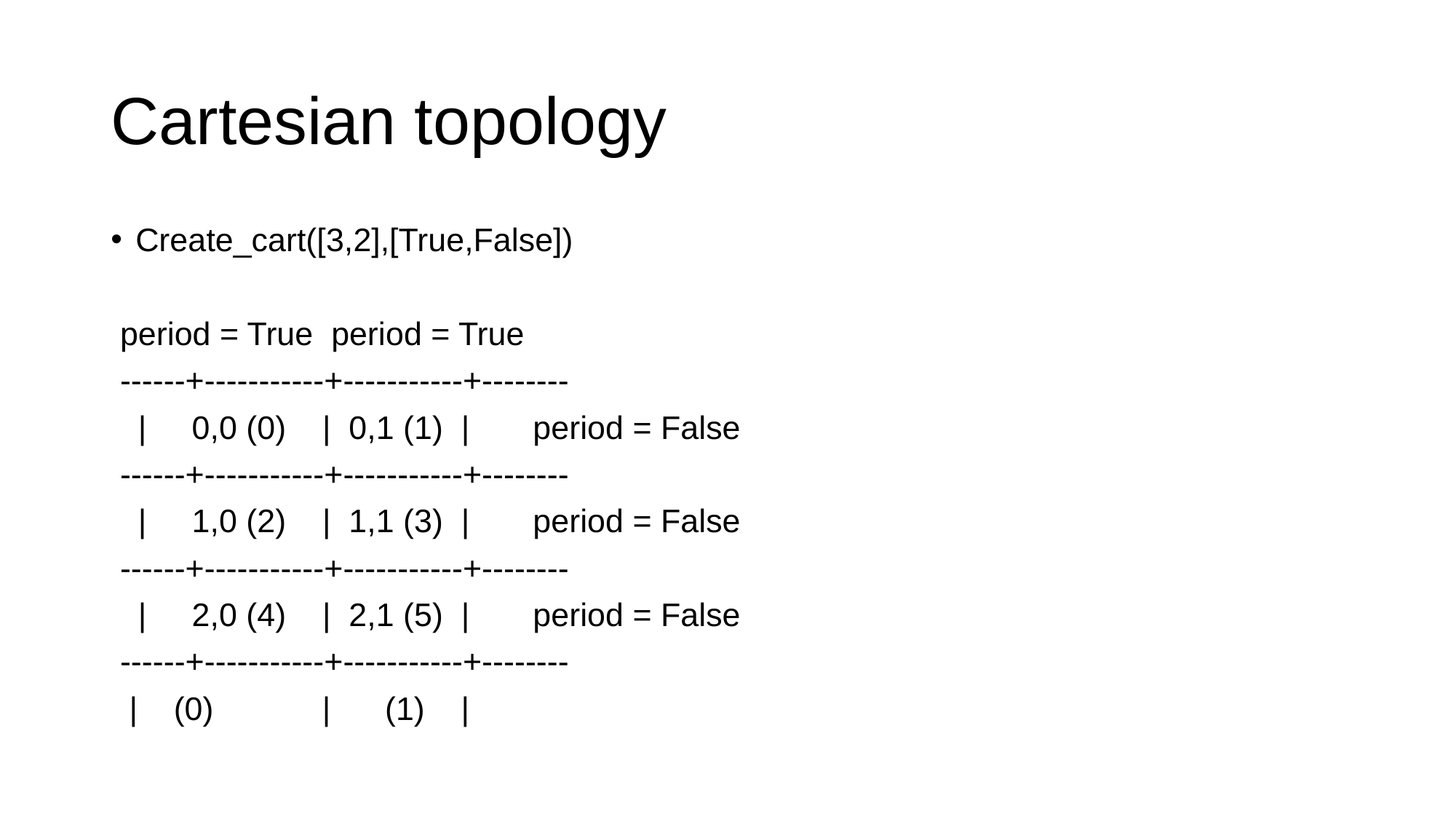

# Cartesian topology
Create_cart([3,2],[True,False])

 period = True  period = True
 ------+-----------+-----------+--------
   |     0,0 (0)    |  0,1 (1)  |       period = False
 ------+-----------+-----------+--------
   |     1,0 (2)    |  1,1 (3)  |       period = False
 ------+-----------+-----------+--------
   |     2,0 (4)    |  2,1 (5)  |       period = False
 ------+-----------+-----------+--------
  |    (0)            |      (1)    |